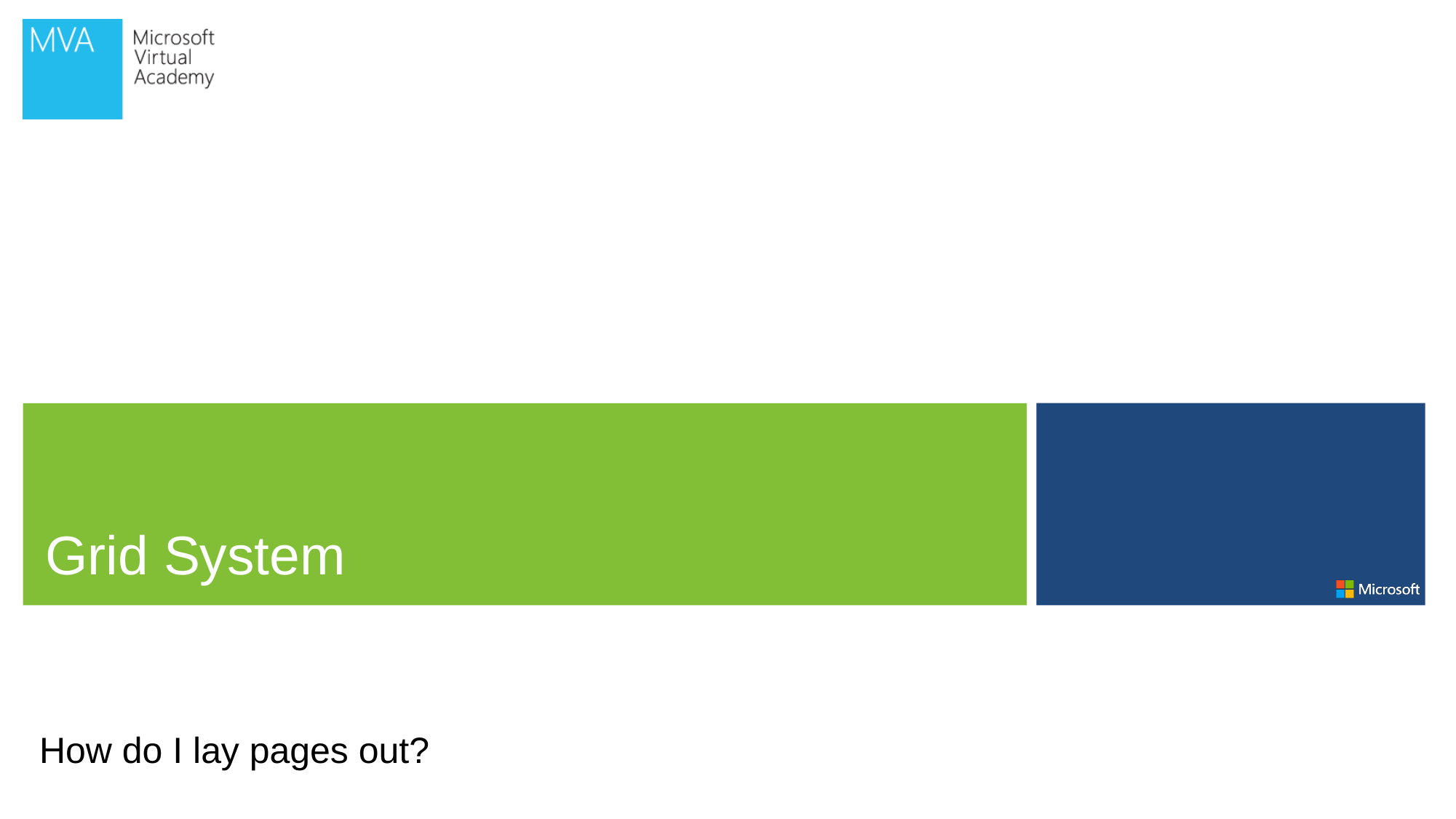

Grid System
How do I lay pages out?